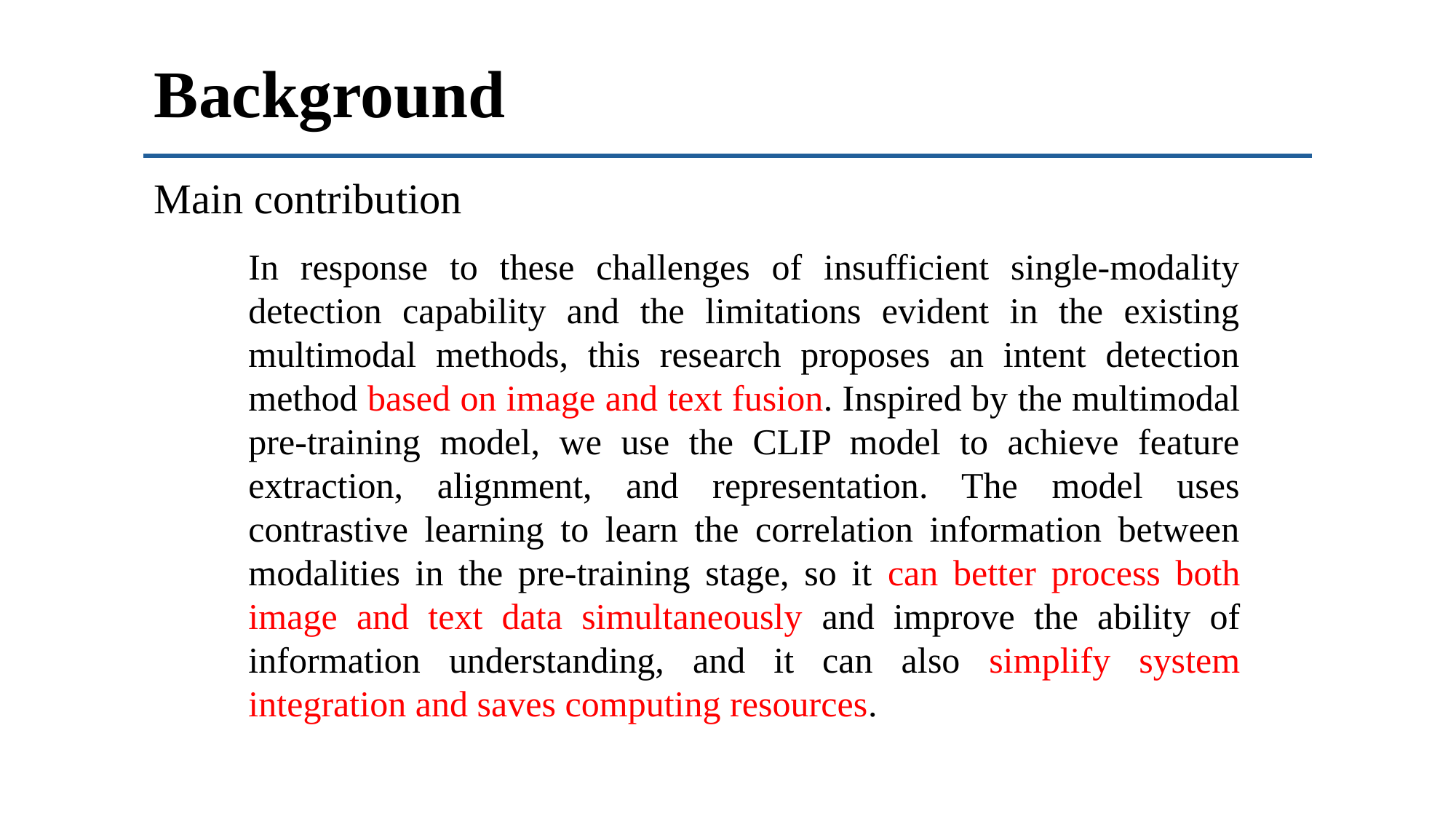

Background
Main contribution
In response to these challenges of insufficient single-modality detection capability and the limitations evident in the existing multimodal methods, this research proposes an intent detection method based on image and text fusion. Inspired by the multimodal pre-training model, we use the CLIP model to achieve feature extraction, alignment, and representation. The model uses contrastive learning to learn the correlation information between modalities in the pre-training stage, so it can better process both image and text data simultaneously and improve the ability of information understanding, and it can also simplify system integration and saves computing resources.